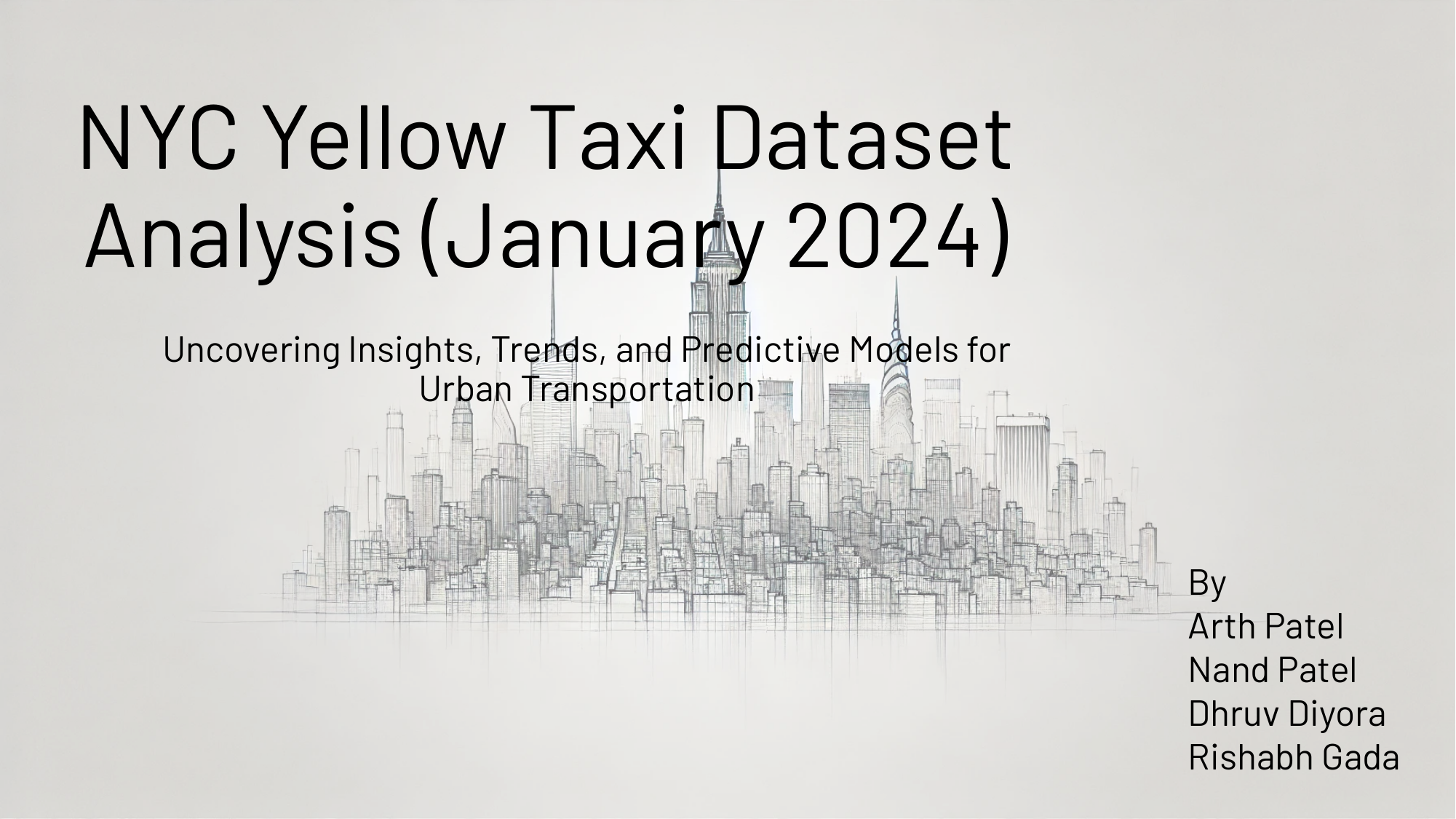

# NYC Yellow Taxi Dataset Analysis (January 2024)
Uncovering Insights, Trends, and Predictive Models for Urban Transportation
By
Arth Patel
Nand Patel
Dhruv Diyora
Rishabh Gada